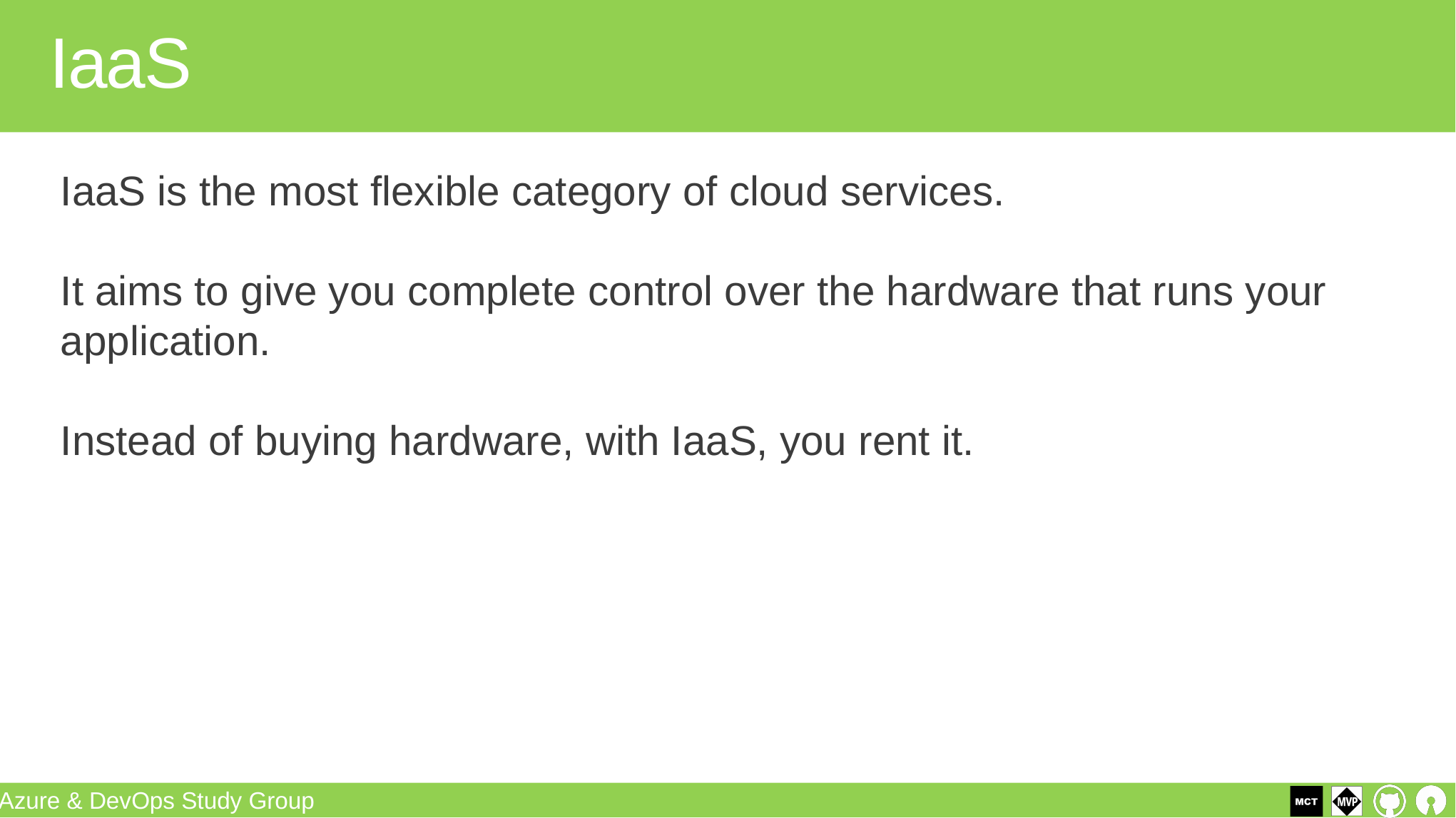

IaaS
IaaS is the most flexible category of cloud services.

It aims to give you complete control over the hardware that runs your application.

Instead of buying hardware, with IaaS, you rent it.